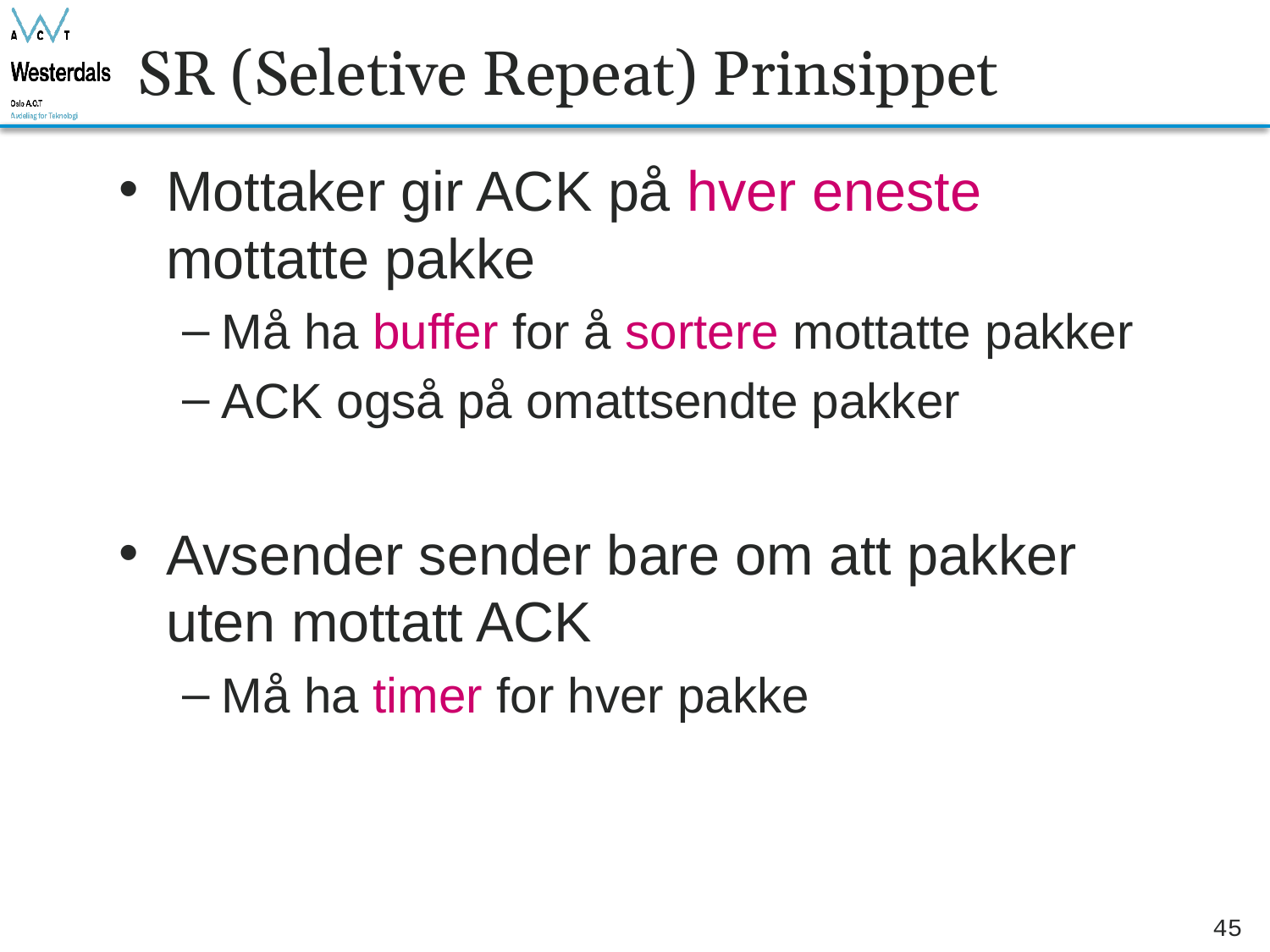

# SR (Seletive Repeat) Prinsippet
Mottaker gir ACK på hver eneste mottatte pakke
Må ha buffer for å sortere mottatte pakker
ACK også på omattsendte pakker

Avsender sender bare om att pakker uten mottatt ACK
Må ha timer for hver pakke
45